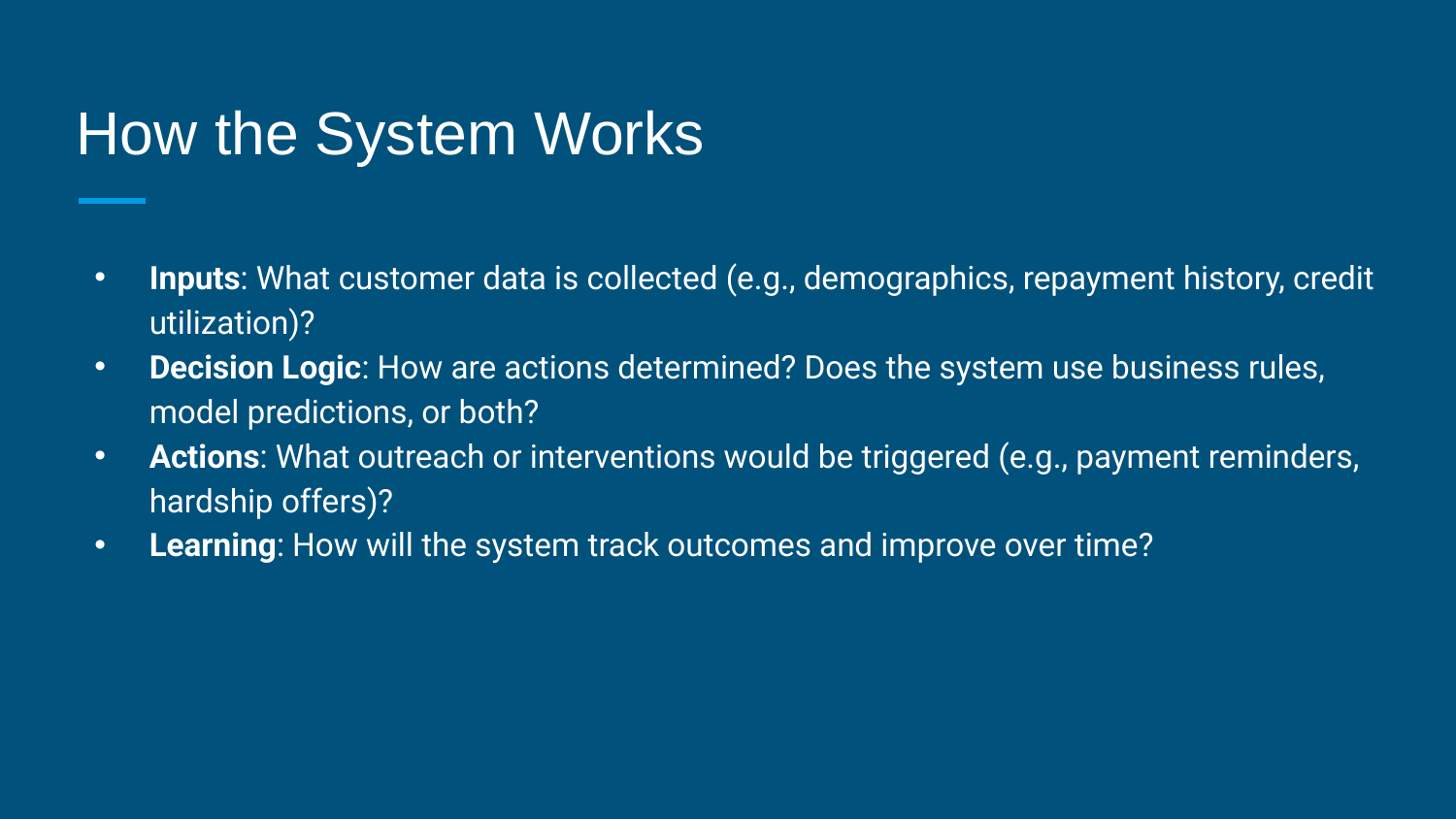

# How the System Works
Inputs: What customer data is collected (e.g., demographics, repayment history, credit utilization)?
Decision Logic: How are actions determined? Does the system use business rules, model predictions, or both?
Actions: What outreach or interventions would be triggered (e.g., payment reminders, hardship offers)?
Learning: How will the system track outcomes and improve over time?